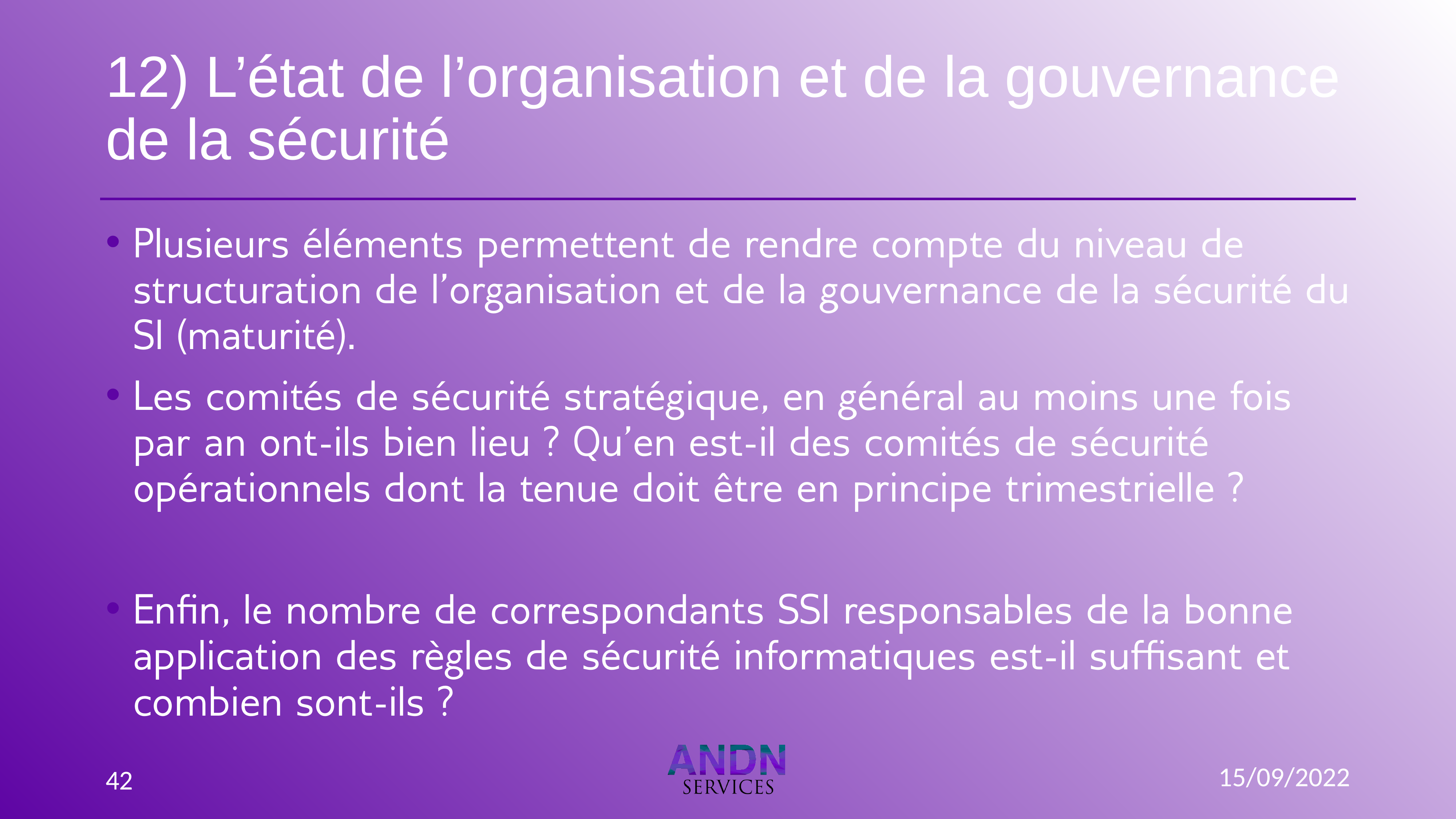

# 12) L’état de l’organisation et de la gouvernance de la sécurité
Plusieurs éléments permettent de rendre compte du niveau de structuration de l’organisation et de la gouvernance de la sécurité du SI (maturité).
Les comités de sécurité stratégique, en général au moins une fois par an ont-ils bien lieu ? Qu’en est-il des comités de sécurité opérationnels dont la tenue doit être en principe trimestrielle ?

Enfin, le nombre de correspondants SSI responsables de la bonne application des règles de sécurité informatiques est-il suffisant et combien sont-ils ?
15/09/2022
42